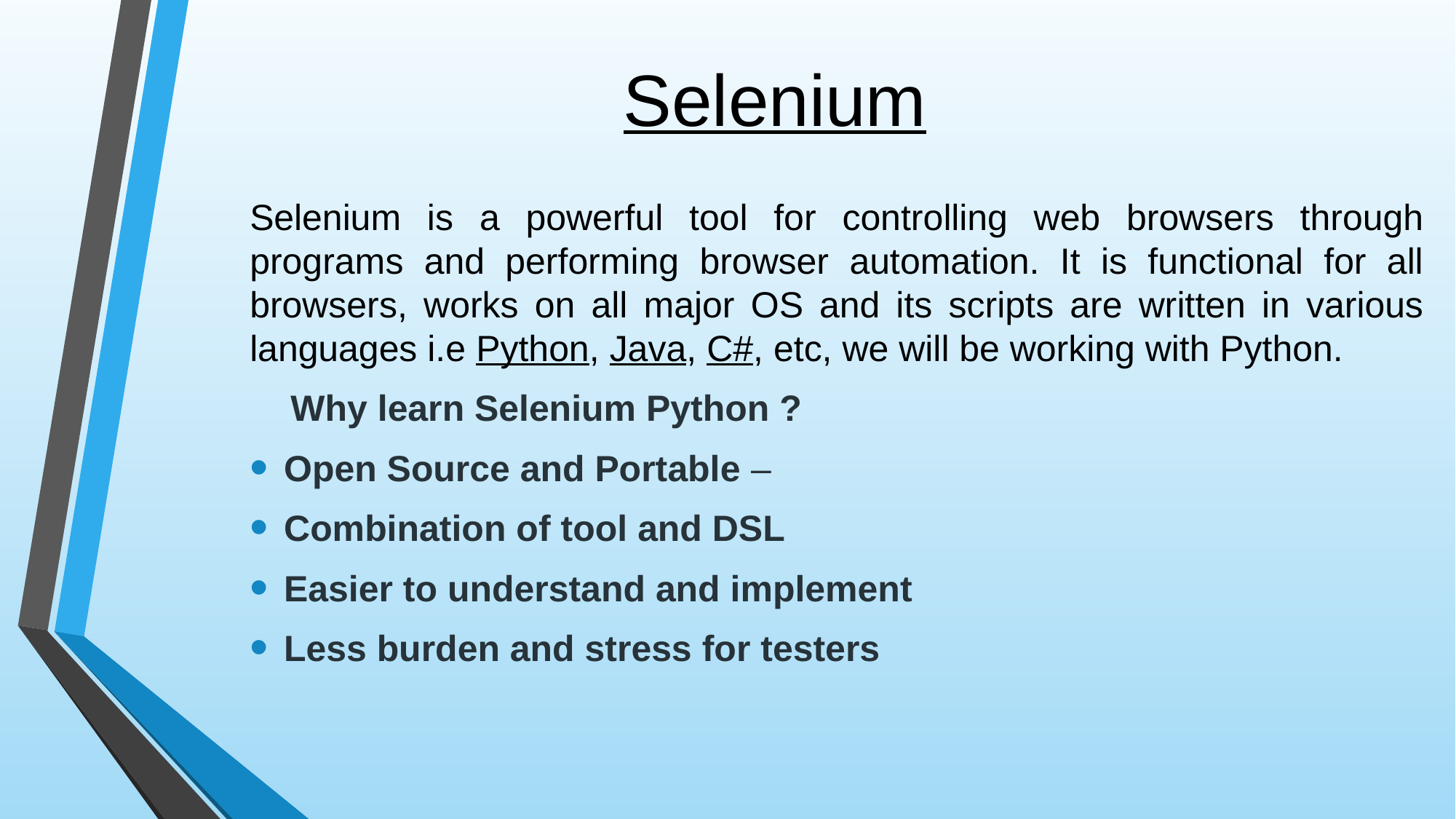

# Selenium
Selenium is a powerful tool for controlling web browsers through programs and performing browser automation. It is functional for all browsers, works on all major OS and its scripts are written in various languages i.e Python, Java, C#, etc, we will be working with Python.
    Why learn Selenium Python ?
Open Source and Portable –
Combination of tool and DSL
Easier to understand and implement
Less burden and stress for testers